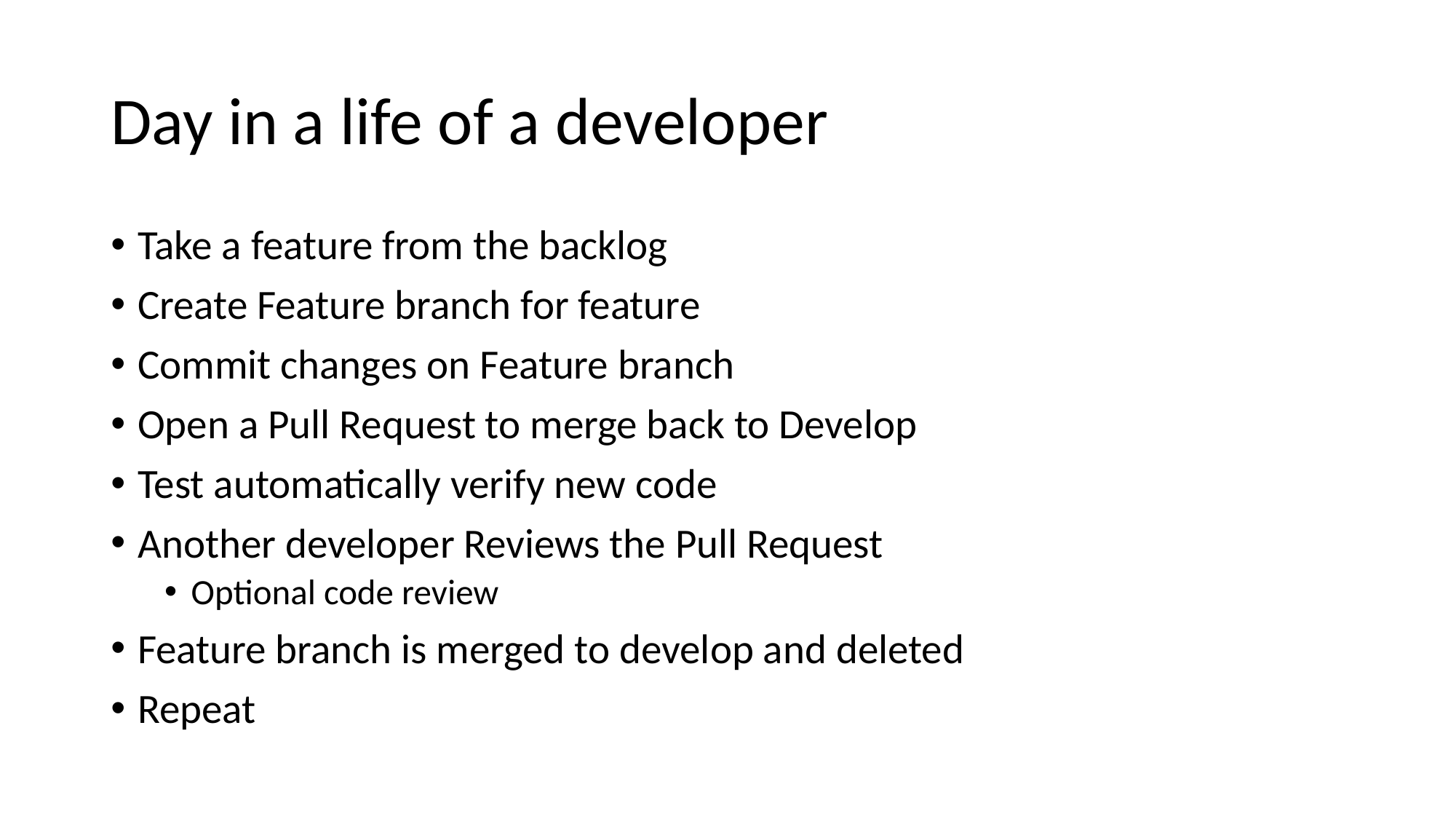

# Day in a life of a developer
Take a feature from the backlog
Create Feature branch for feature
Commit changes on Feature branch
Open a Pull Request to merge back to Develop
Test automatically verify new code
Another developer Reviews the Pull Request
Optional code review
Feature branch is merged to develop and deleted
Repeat